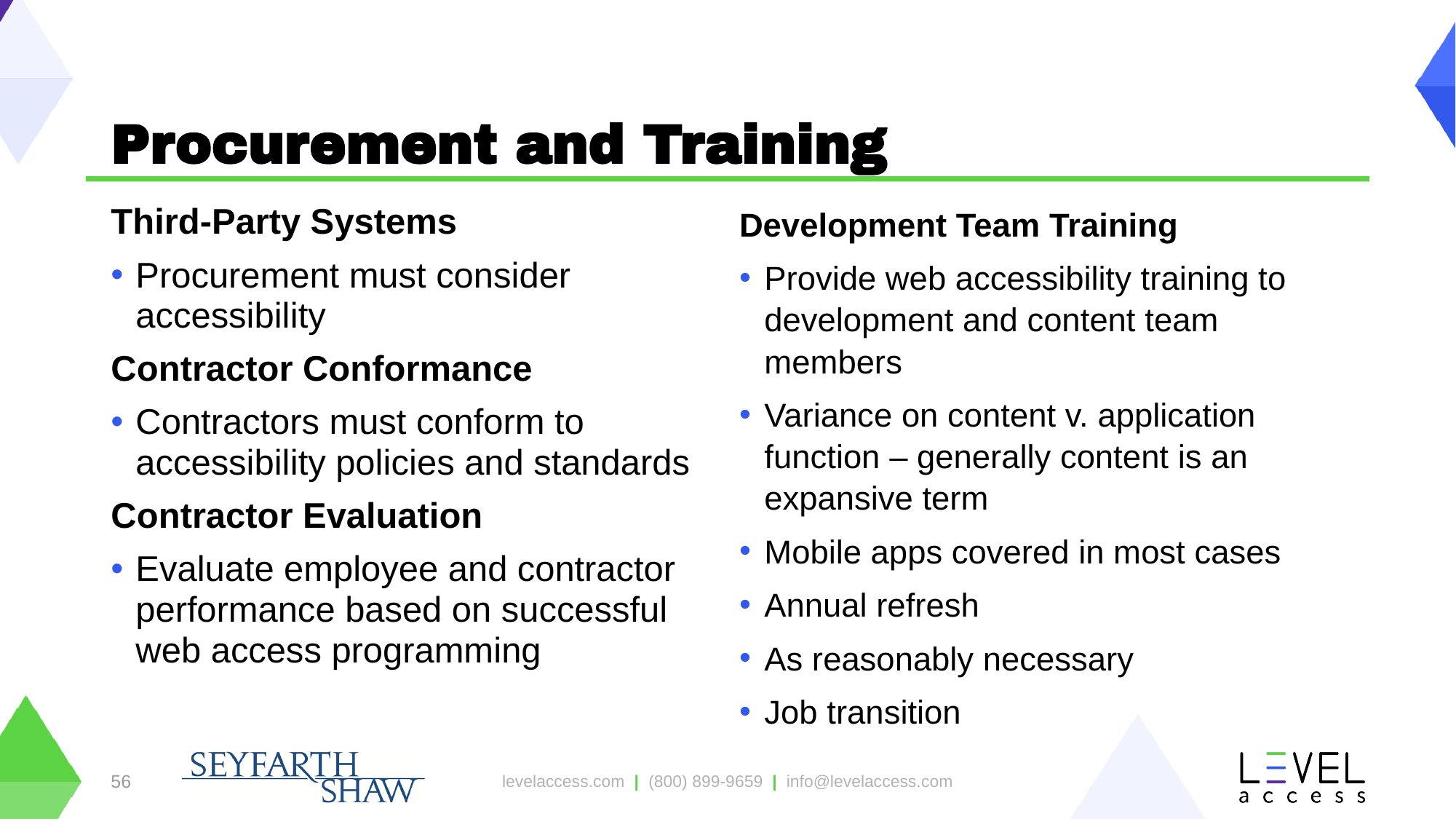

# Procurement and Training

Third-Party Systems
Procurement must consider accessibility
Contractor Conformance
Contractors must conform to accessibility policies and standards
Contractor Evaluation
Evaluate employee and contractor performance based on successful web access programming

Development Team Training
Provide web accessibility training to development and content team members
Variance on content v. application function – generally content is an expansive term
Mobile apps covered in most cases
Annual refresh
As reasonably necessary
Job transition
56
levelaccess.com  |  (800) 899-9659  |  info@levelaccess.com